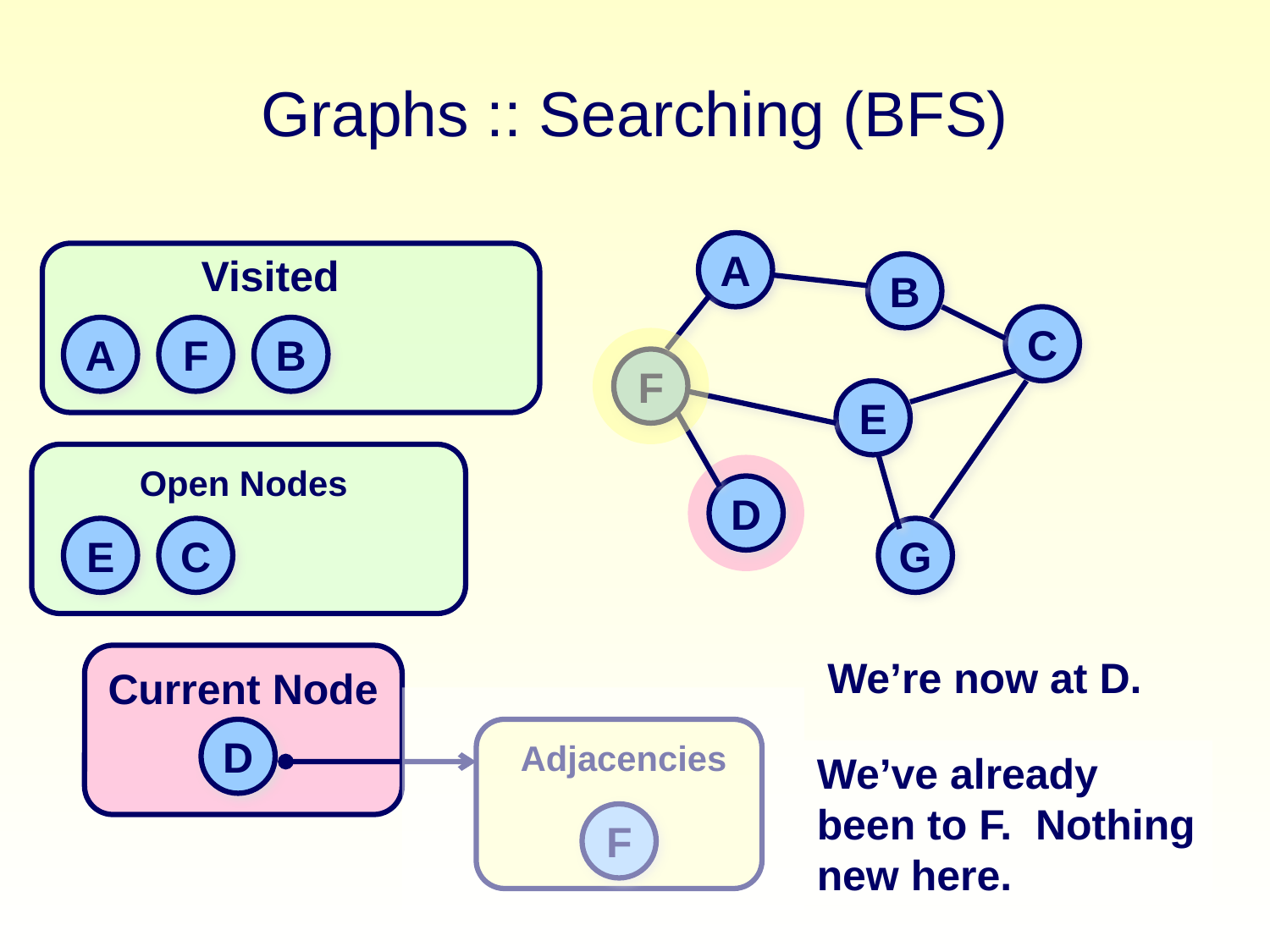

# Graphs :: Searching (BFS)
A

Visited
B

C
A
F
B

Adjacencies

F
F

E

Open Nodes

D
E
C
G

We’re now at D.
Current Node

We’ve already
been to F.  Nothing
new here.
D